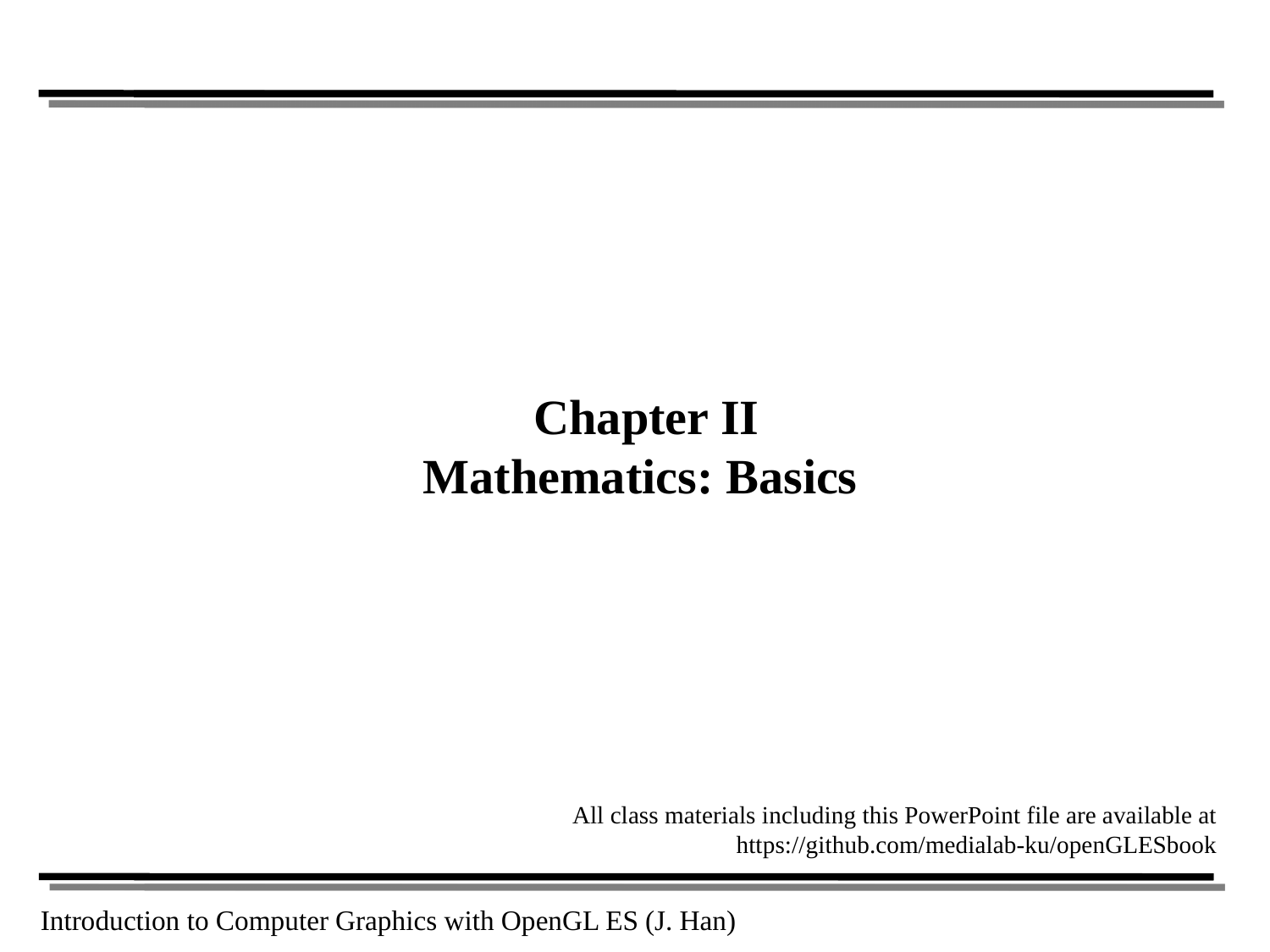

Chapter II
Mathematics: Basics
All class materials including this PowerPoint file are available at
https://github.com/medialab-ku/openGLESbook